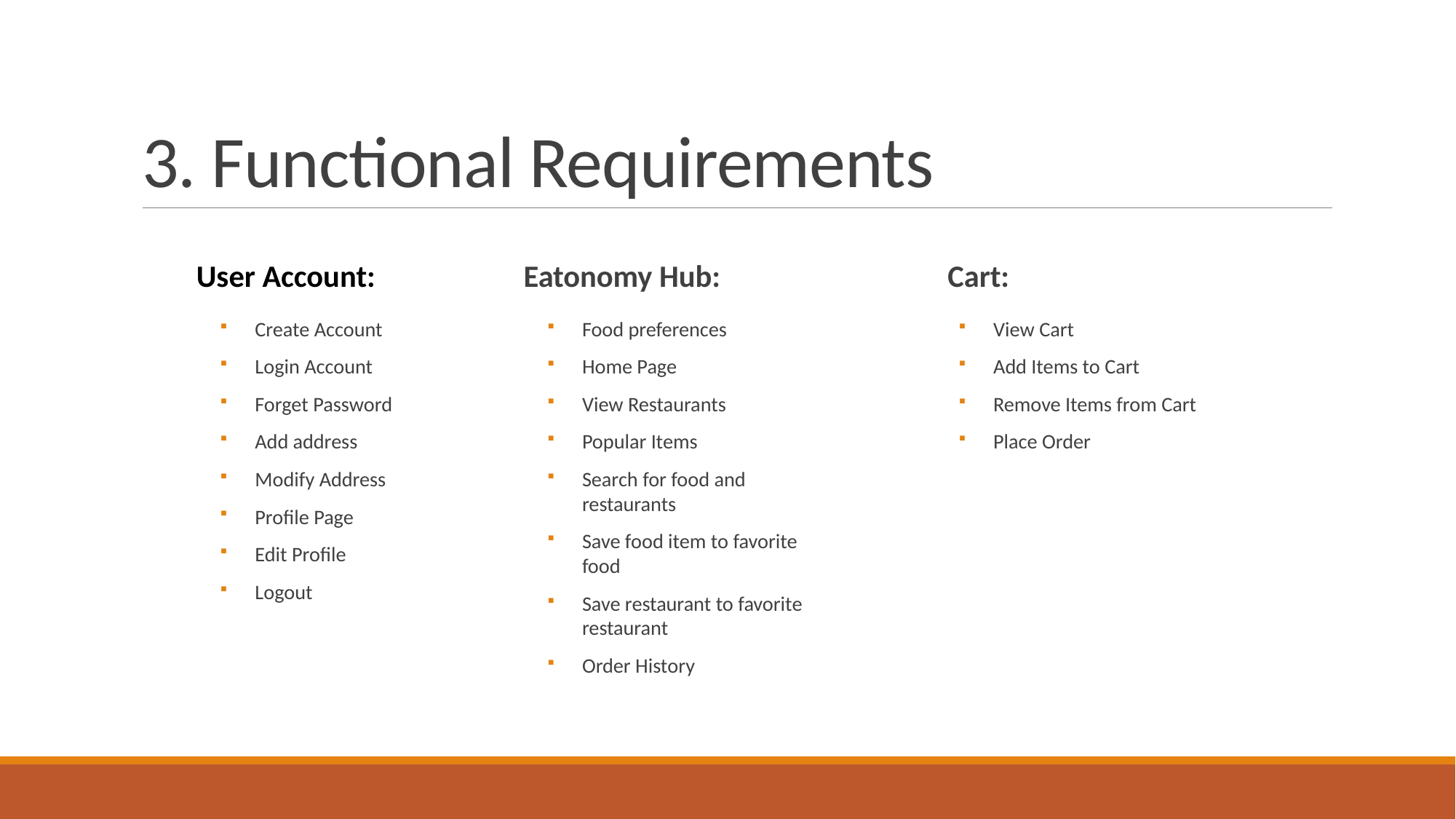

# 3. Functional Requirements
User Account:
Eatonomy Hub:
Cart:
Create Account
Login Account
Forget Password
Add address
Modify Address
Profile Page
Edit Profile
Logout

Food preferences
Home Page
View Restaurants
Popular Items
Search for food and restaurants
Save food item to favorite food
Save restaurant to favorite restaurant
Order History

View Cart
Add Items to Cart
Remove Items from Cart
Place Order